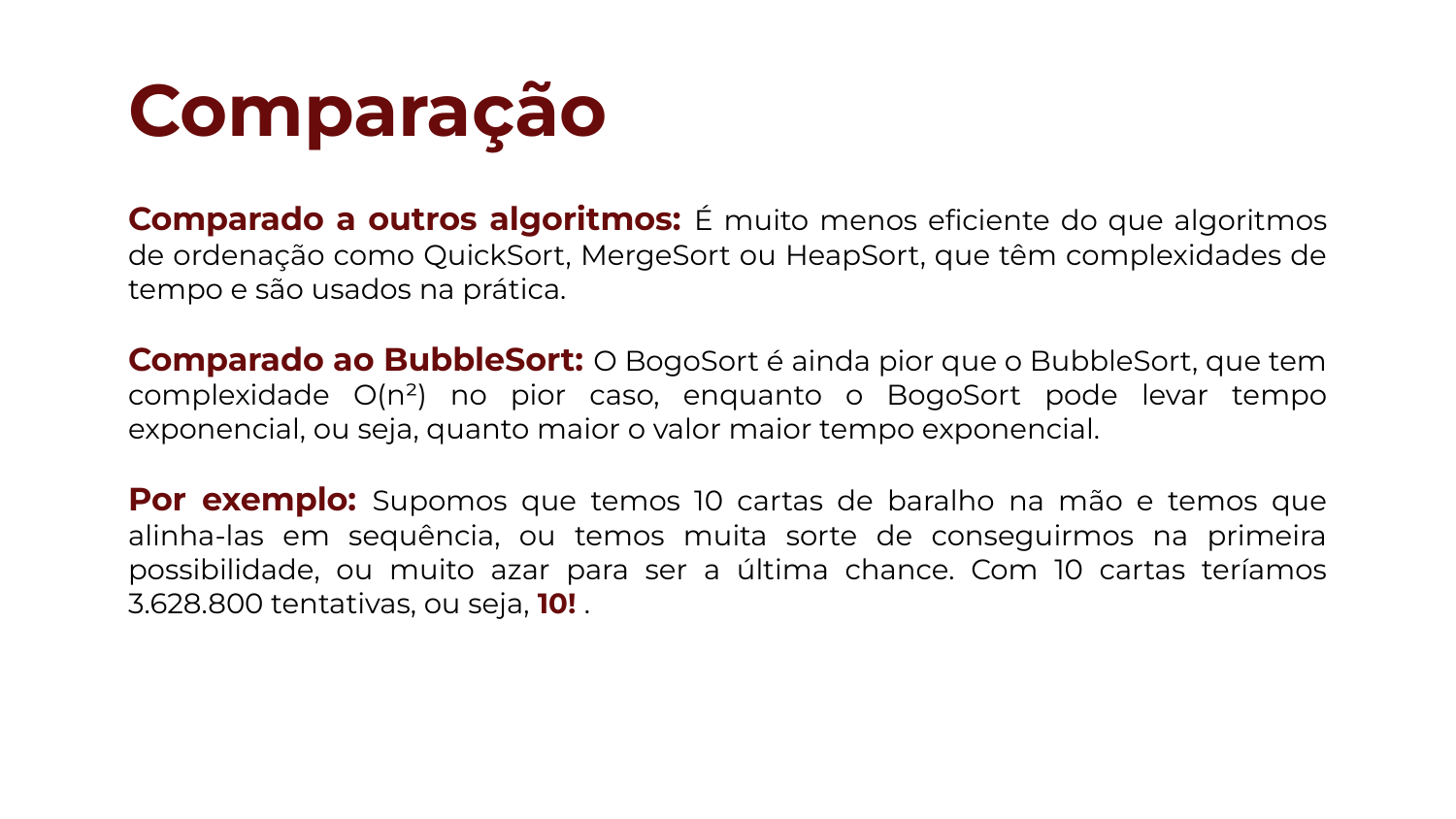

# Comparação
Comparado a outros algoritmos: É muito menos eficiente do que algoritmos de ordenação como QuickSort, MergeSort ou HeapSort, que têm complexidades de tempo e são usados na prática.

Comparado ao BubbleSort: O BogoSort é ainda pior que o BubbleSort, que tem complexidade O(n²) no pior caso, enquanto o BogoSort pode levar tempo exponencial, ou seja, quanto maior o valor maior tempo exponencial.

Por exemplo: Supomos que temos 10 cartas de baralho na mão e temos que alinha-las em sequência, ou temos muita sorte de conseguirmos na primeira possibilidade, ou muito azar para ser a última chance. Com 10 cartas teríamos 3.628.800 tentativas, ou seja, 10! .